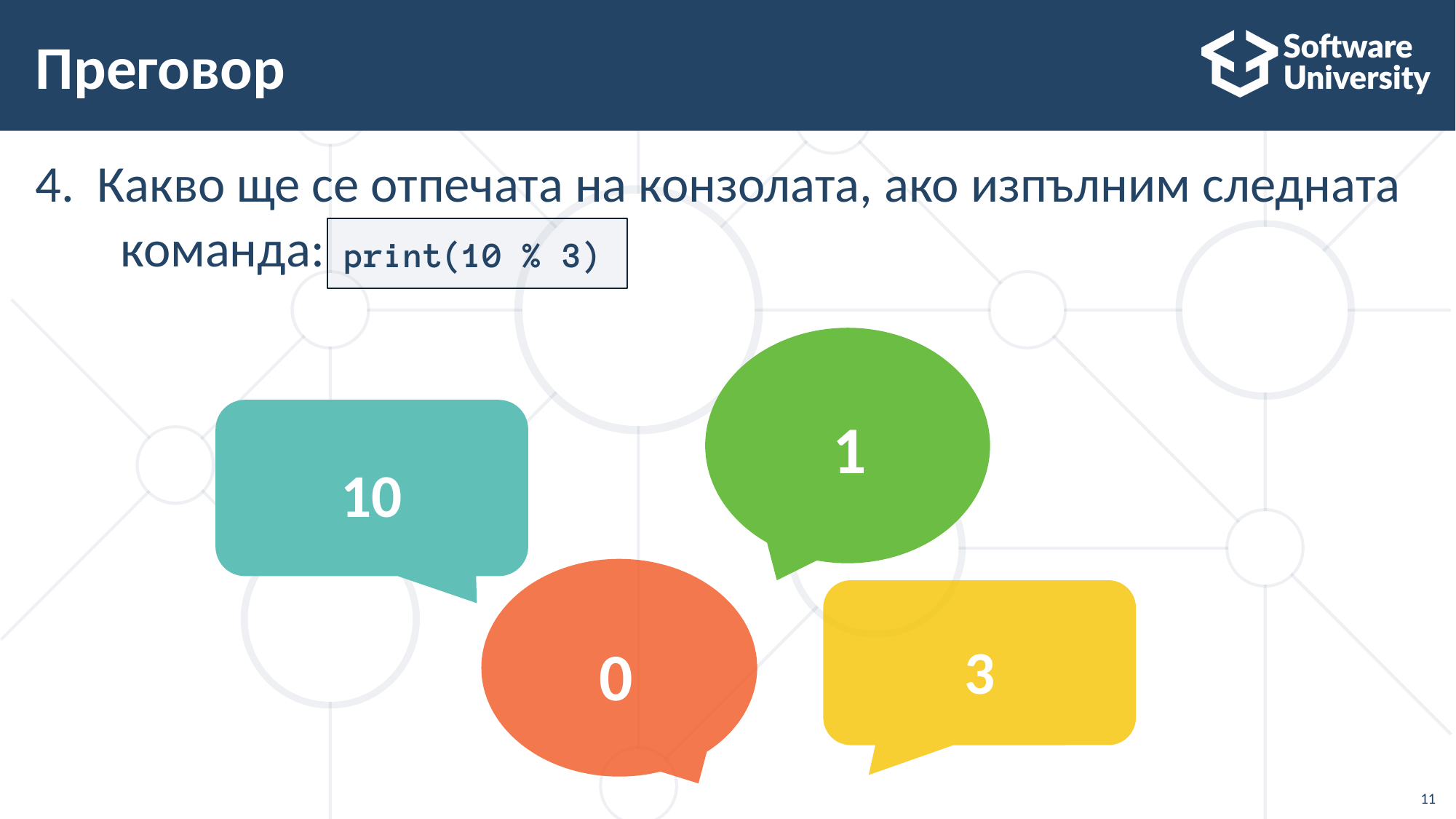

# Преговор
Какво ще се отпечата на конзолата, ако изпълним следната    команда:

print(10 % 3)

1

10

0

3
11